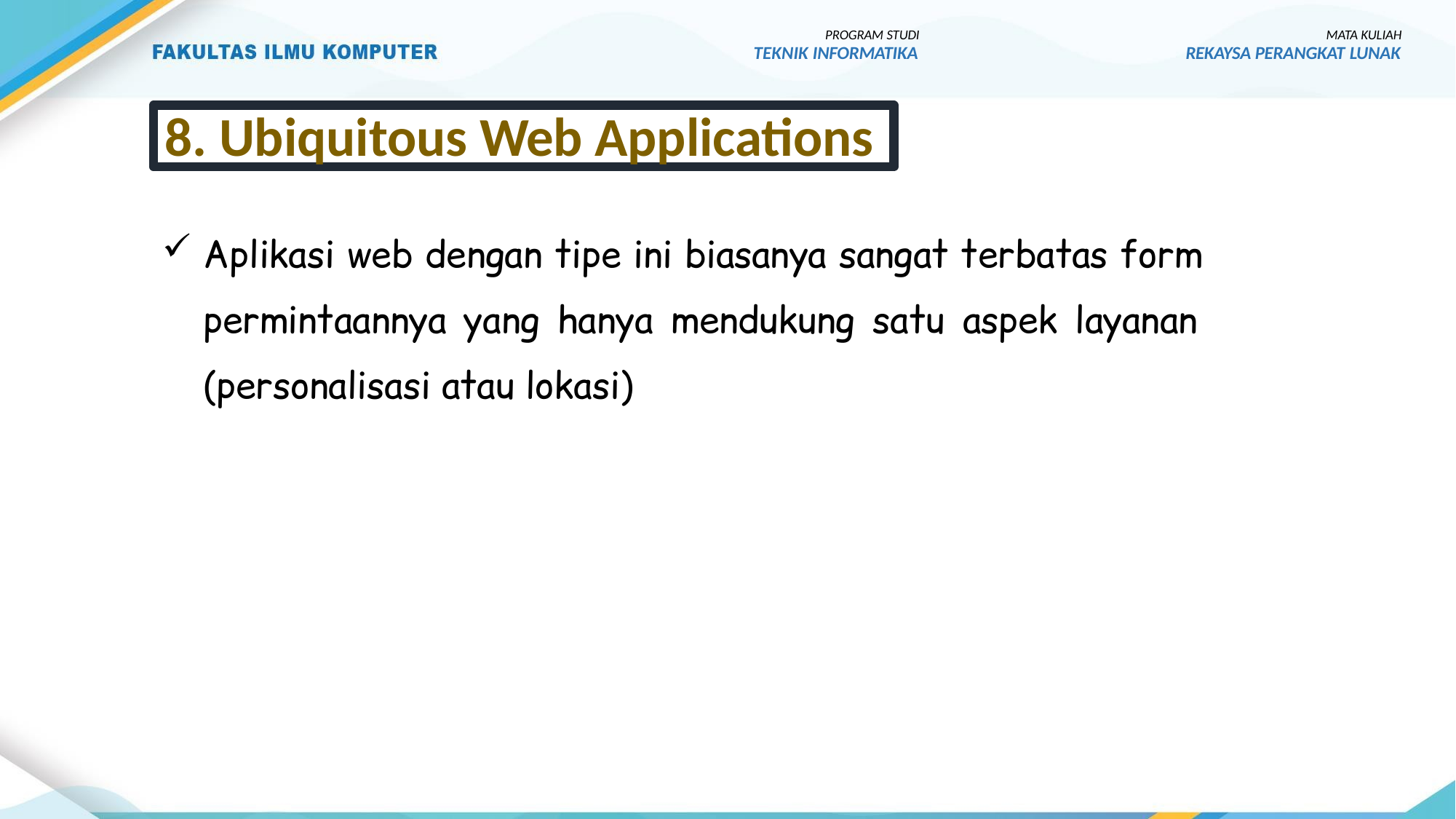

PROGRAM STUDI
TEKNIK INFORMATIKA
MATA KULIAH
REKAYSA PERANGKAT LUNAK
8. Ubiquitous Web Applications
Aplikasi web dengan tipe ini biasanya sangat terbatas form  permintaannya yang hanya mendukung satu aspek layanan  (personalisasi atau lokasi)